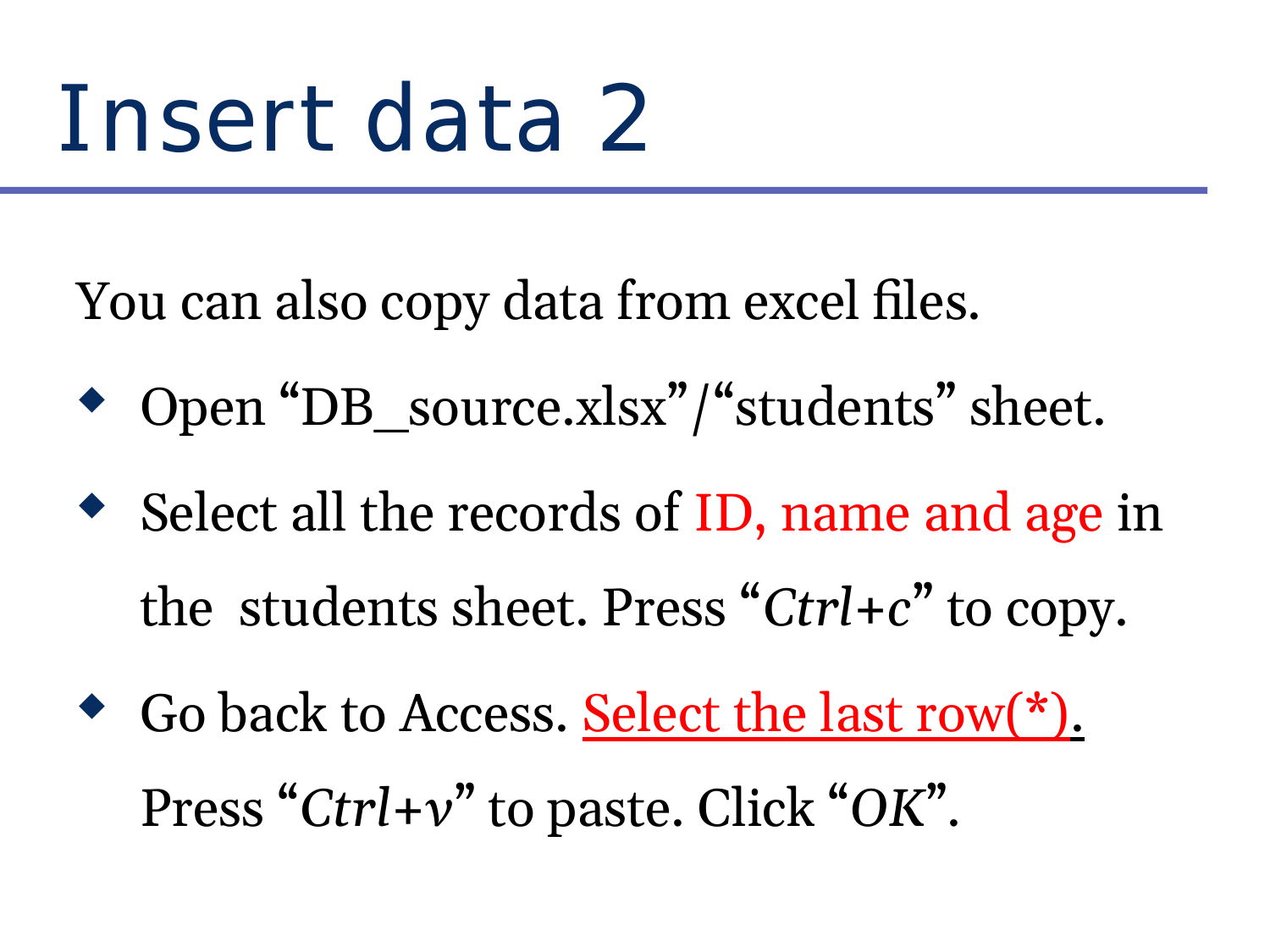

# Insert data 2
You can also copy data from excel files.
Open “DB_source.xlsx”/“students” sheet.
Select all the records of ID, name and age in the  students sheet. Press “Ctrl+c” to copy.
Go back to Access. Select the last row(*). Press “Ctrl+v” to paste. Click “OK”.